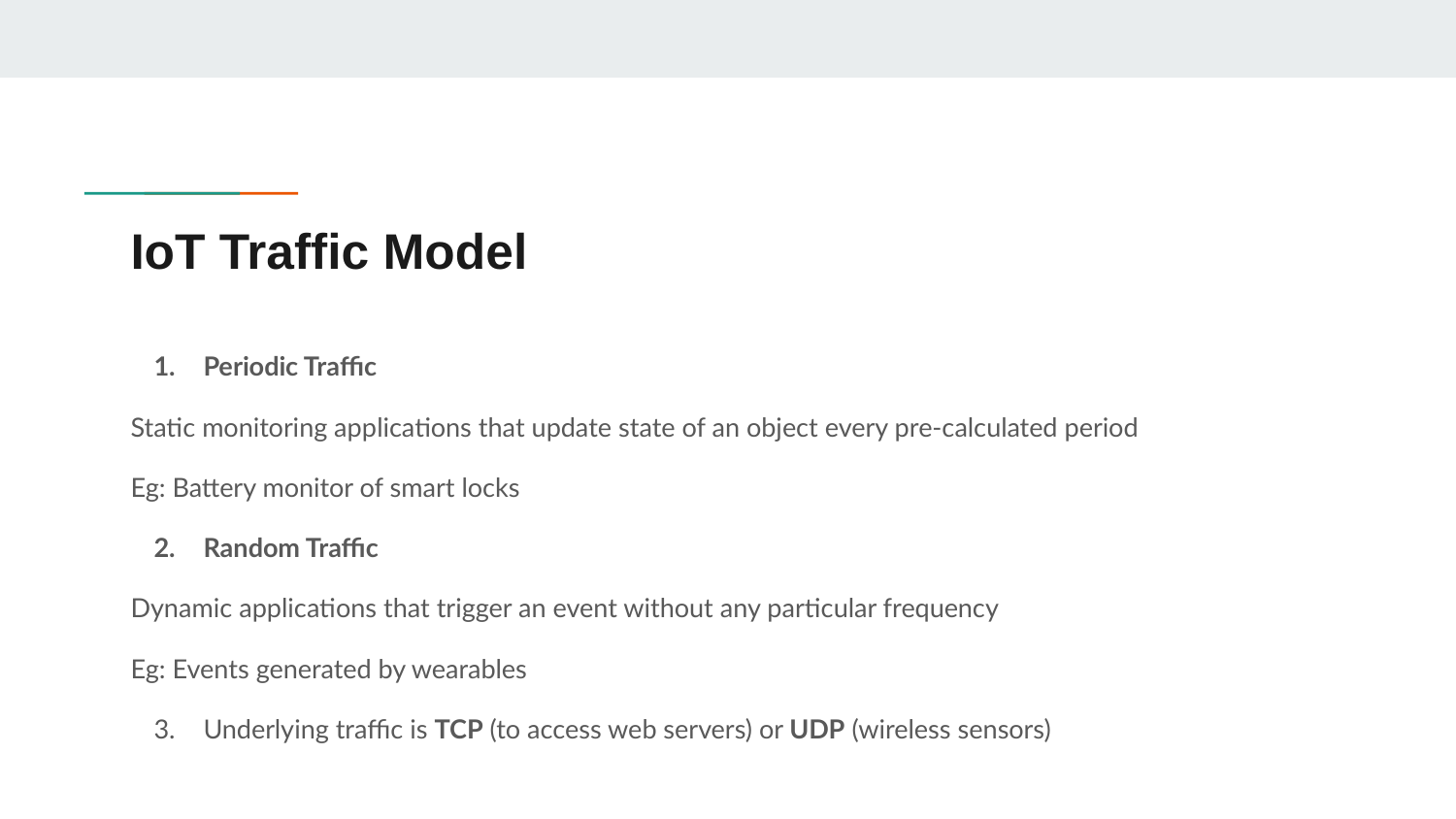

# IoT Traffic Model
Periodic Traffic
Static monitoring applications that update state of an object every pre-calculated period
Eg: Battery monitor of smart locks
Random Traffic
Dynamic applications that trigger an event without any particular frequency
Eg: Events generated by wearables
Underlying traffic is TCP (to access web servers) or UDP (wireless sensors)